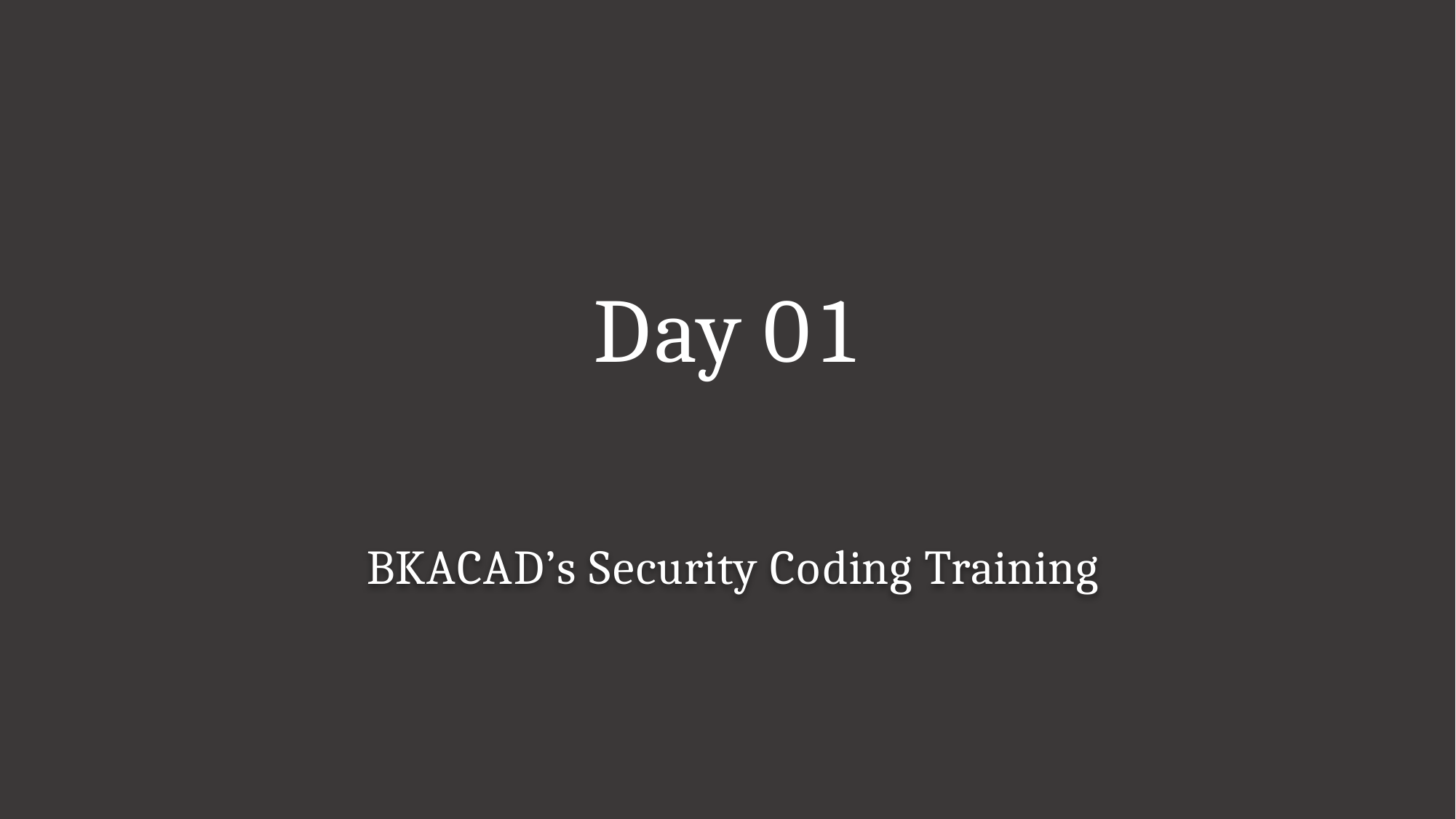

# Day 01
 BKACAD’s Security Coding Training